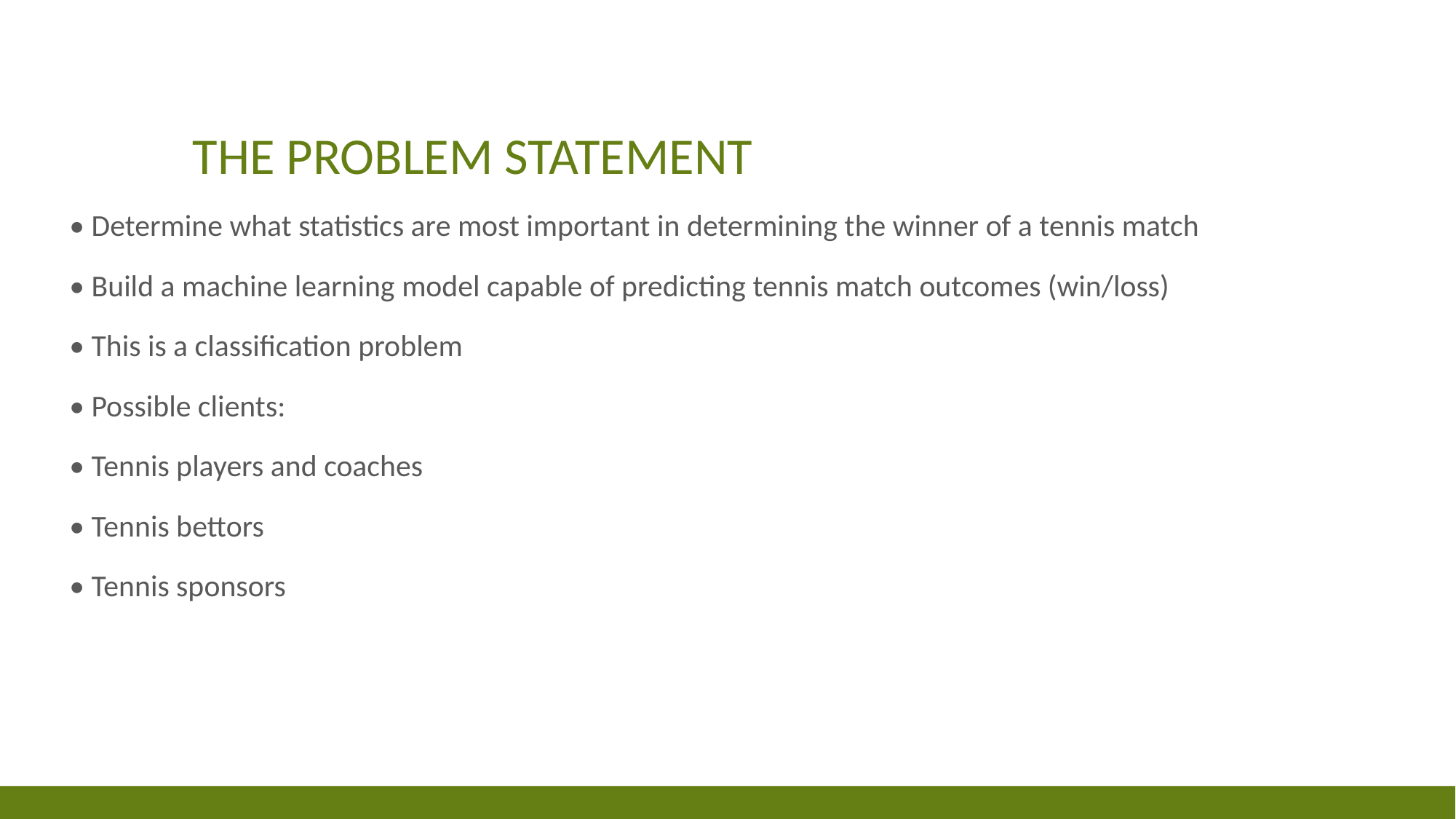

# THE PROBLEM STATEMENT
• Determine what statistics are most important in determining the winner of a tennis match
• Build a machine learning model capable of predicting tennis match outcomes (win/loss)
• This is a classification problem
• Possible clients:
• Tennis players and coaches
• Tennis bettors
• Tennis sponsors